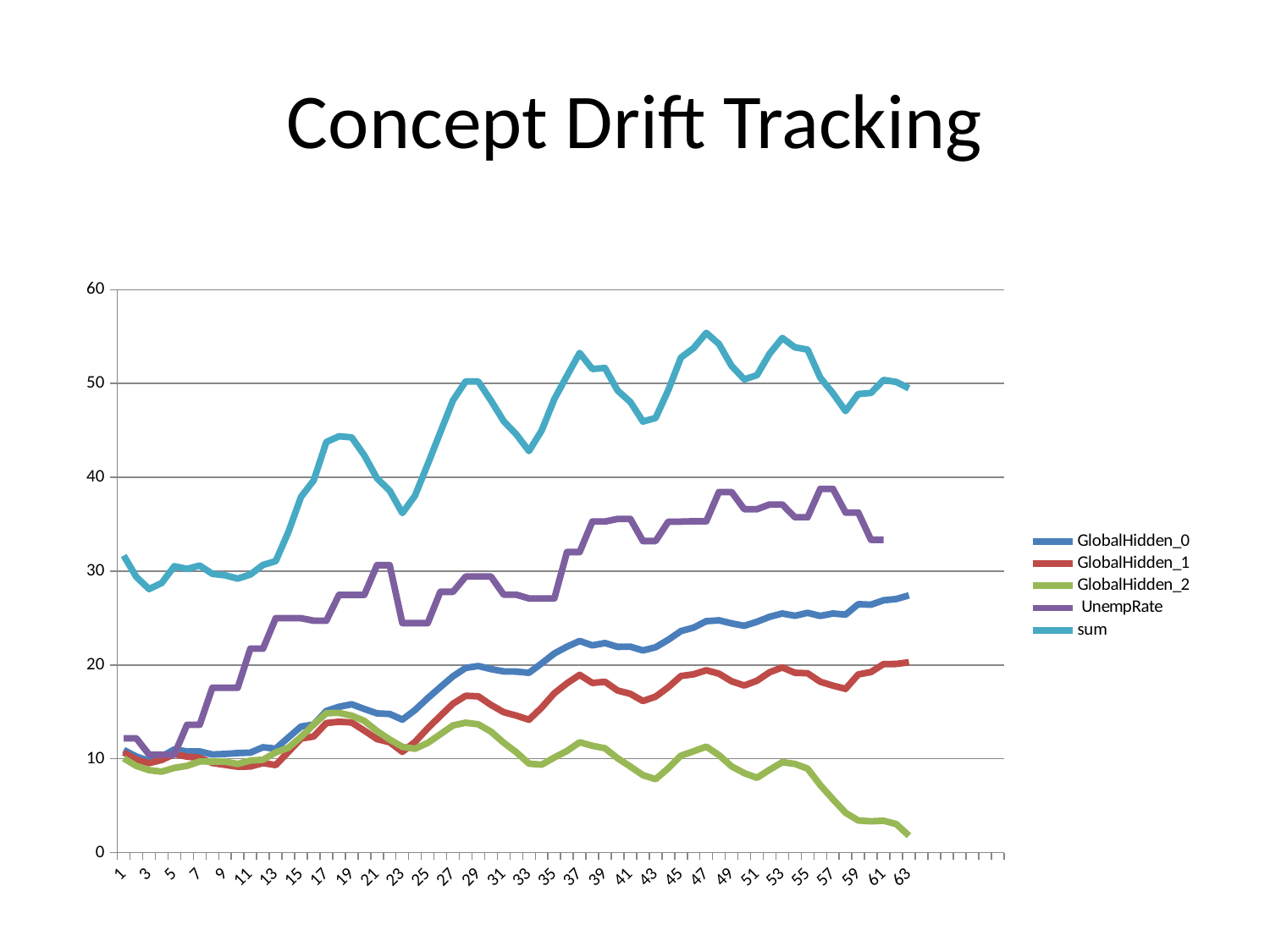

# Concept Drift Tracking

### Chart

| Category | GlobalHidden_0 | GlobalHidden_1 | GlobalHidden_2 |  UnempRate | sum |
|---|---|---|---|---|---|